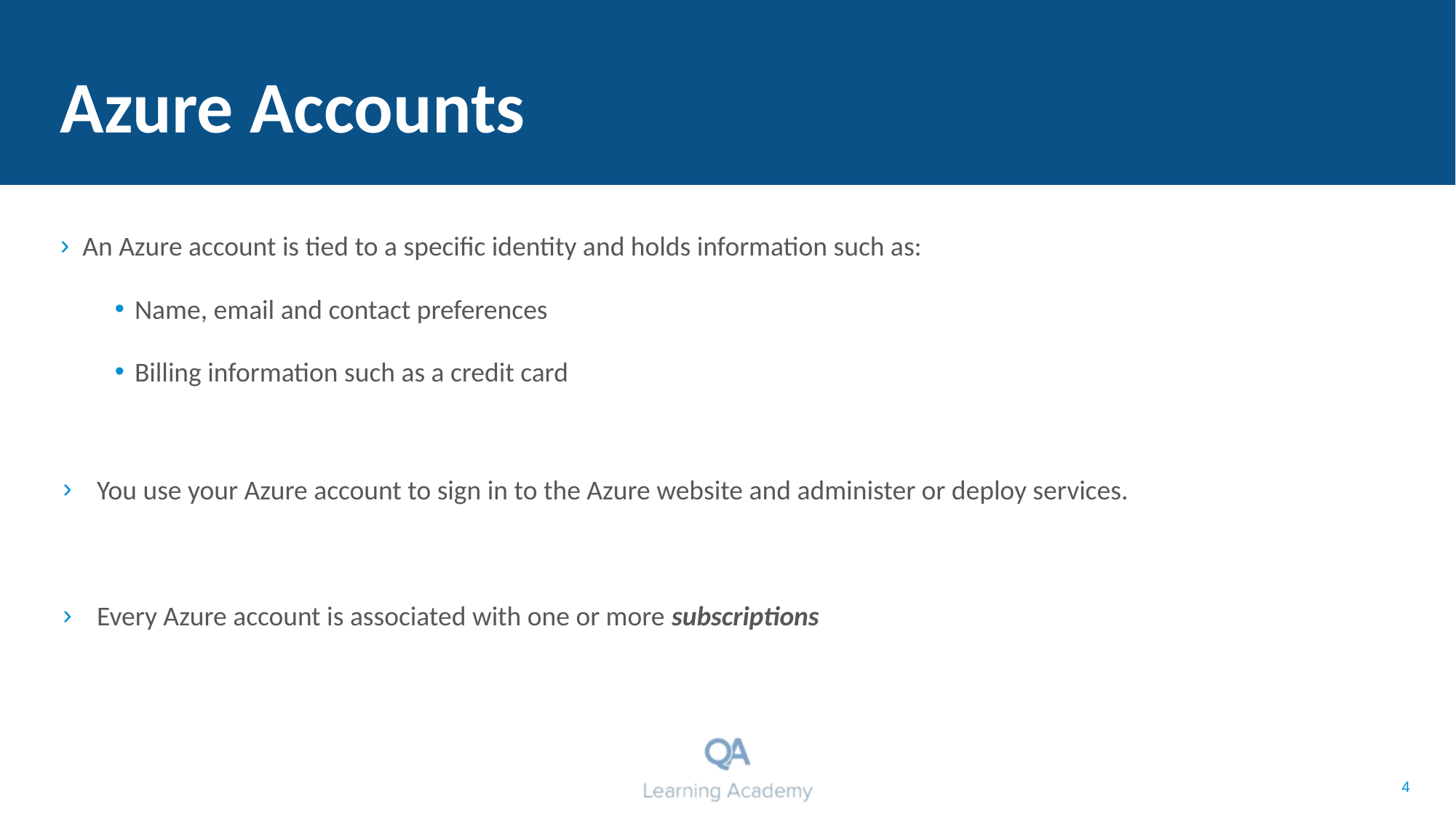

# Azure Accounts
An Azure account is tied to a specific identity and holds information such as:
Name, email and contact preferences
Billing information such as a credit card

You use your Azure account to sign in to the Azure website and administer or deploy services.

Every Azure account is associated with one or more subscriptions